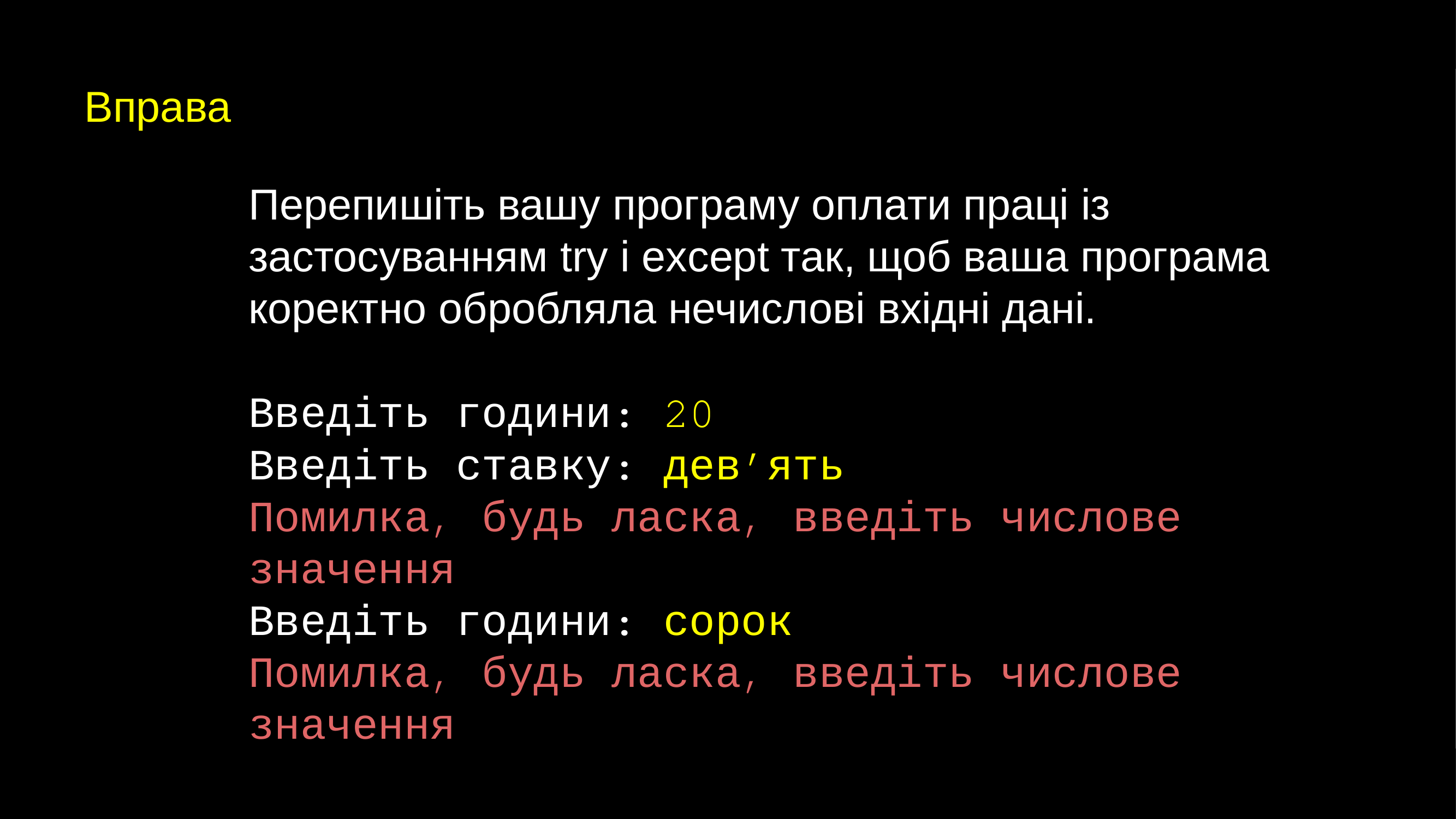

Вправа
Перепишіть вашу програму оплати праці із застосуванням try і except так, щоб ваша програма коректно обробляла нечислові вхідні дані.

Введіть години: 20
Введіть ставку: дев’ять
Помилка, будь ласка, введіть числове значення
Введіть години: сорок
Помилка, будь ласка, введіть числове значення